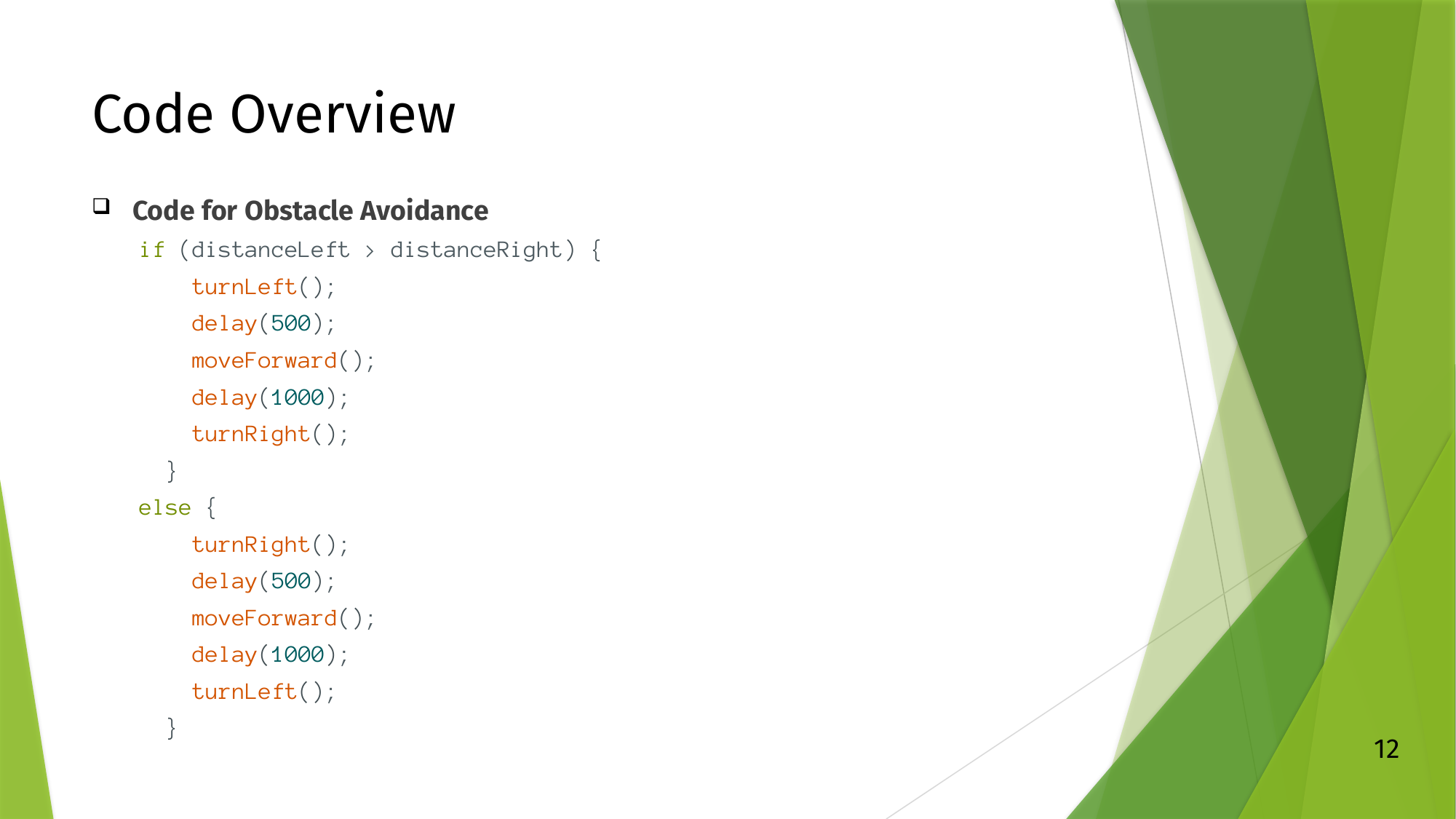

# Code Overview
Code for Obstacle Avoidance
if (distanceLeft > distanceRight) {
    turnLeft();
    delay(500);
    moveForward();
    delay(1000);
    turnRight();
  }
else {
    turnRight();
    delay(500);
    moveForward();
    delay(1000);
    turnLeft();
  }

12